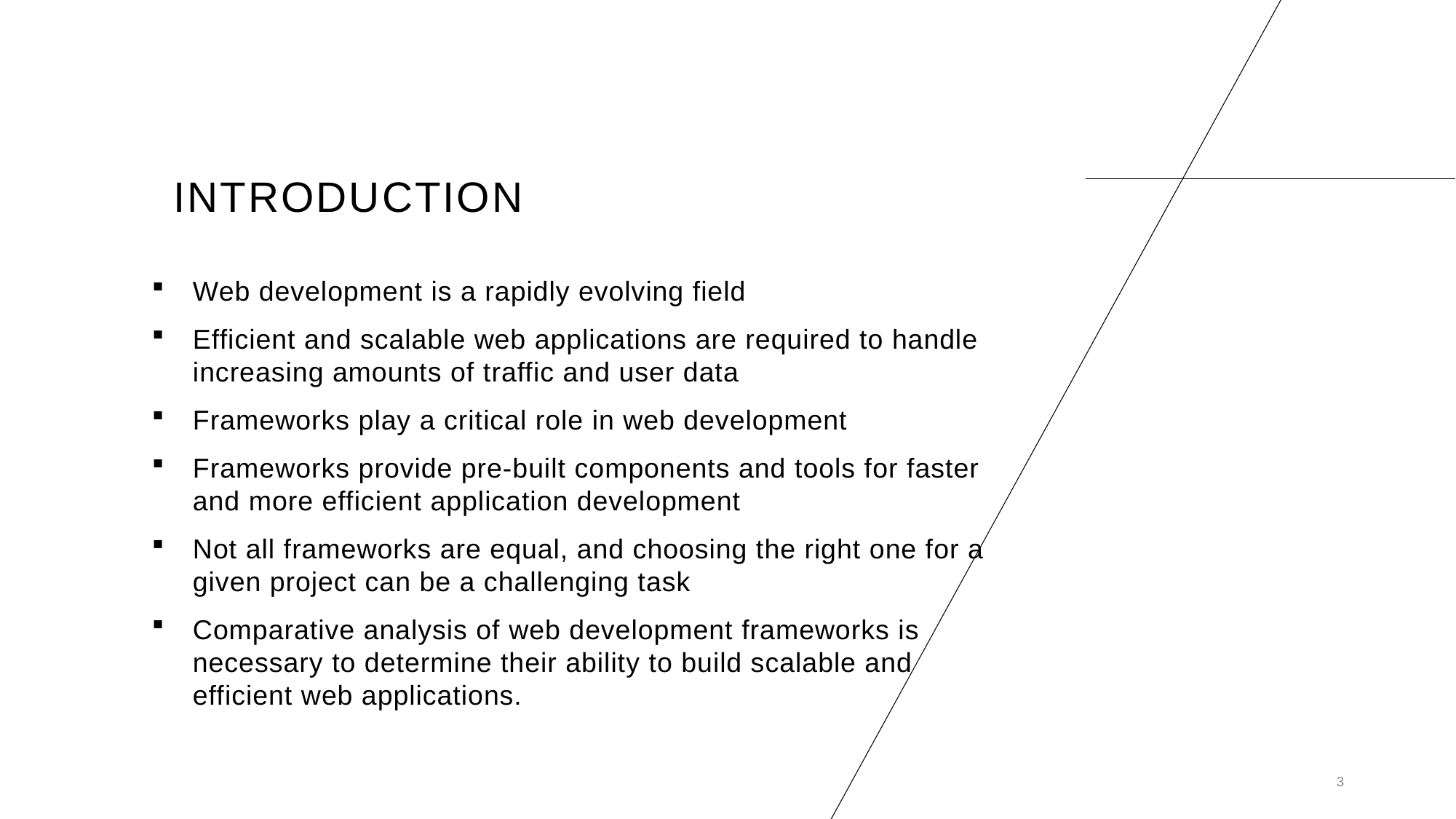

# Introduction
Web development is a rapidly evolving field
Efficient and scalable web applications are required to handle increasing amounts of traffic and user data
Frameworks play a critical role in web development
Frameworks provide pre-built components and tools for faster and more efficient application development
Not all frameworks are equal, and choosing the right one for a given project can be a challenging task
Comparative analysis of web development frameworks is necessary to determine their ability to build scalable and efficient web applications.

3